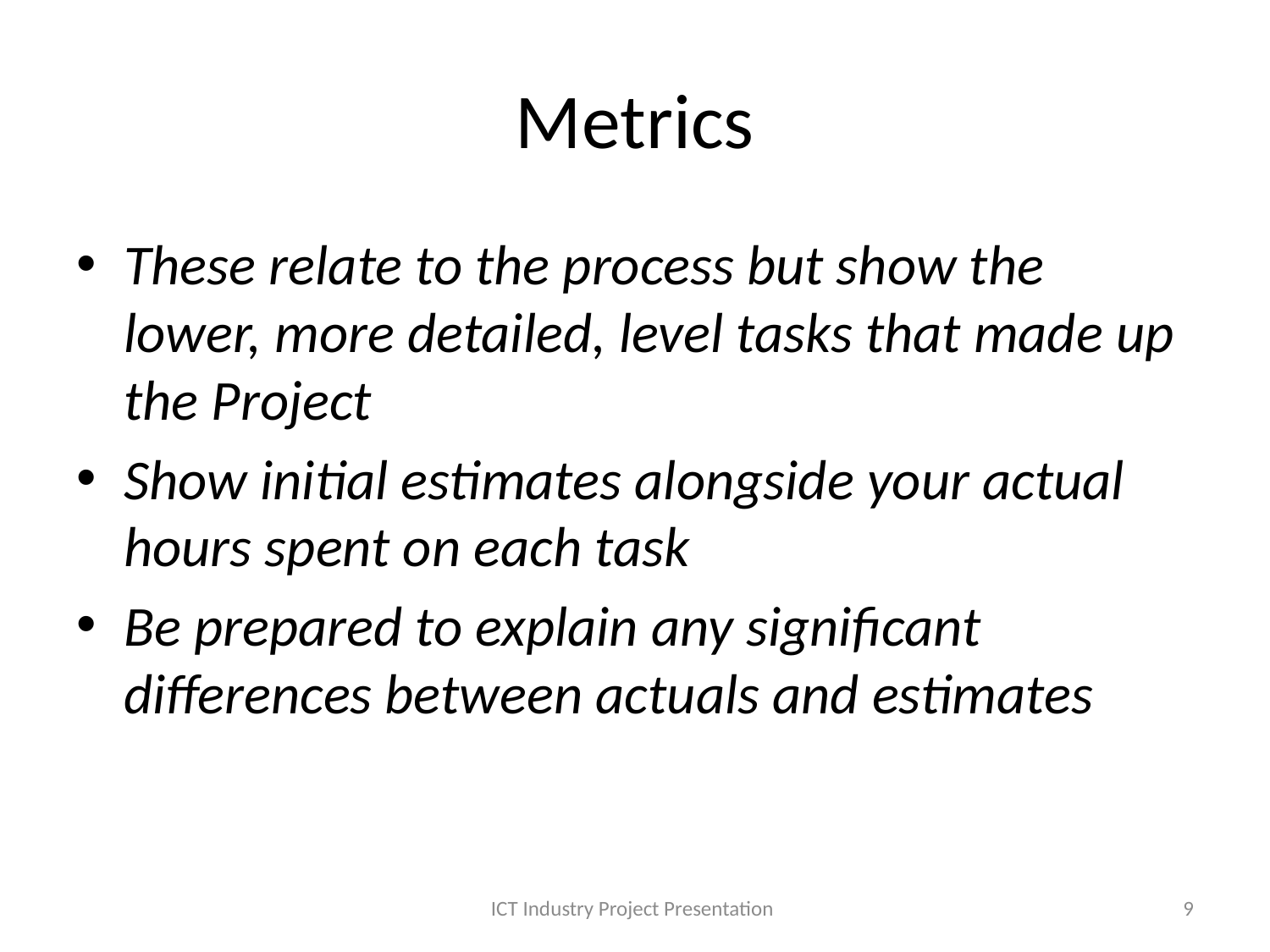

# Metrics
These relate to the process but show the lower, more detailed, level tasks that made up the Project
Show initial estimates alongside your actual hours spent on each task
Be prepared to explain any significant differences between actuals and estimates
ICT Industry Project Presentation
9